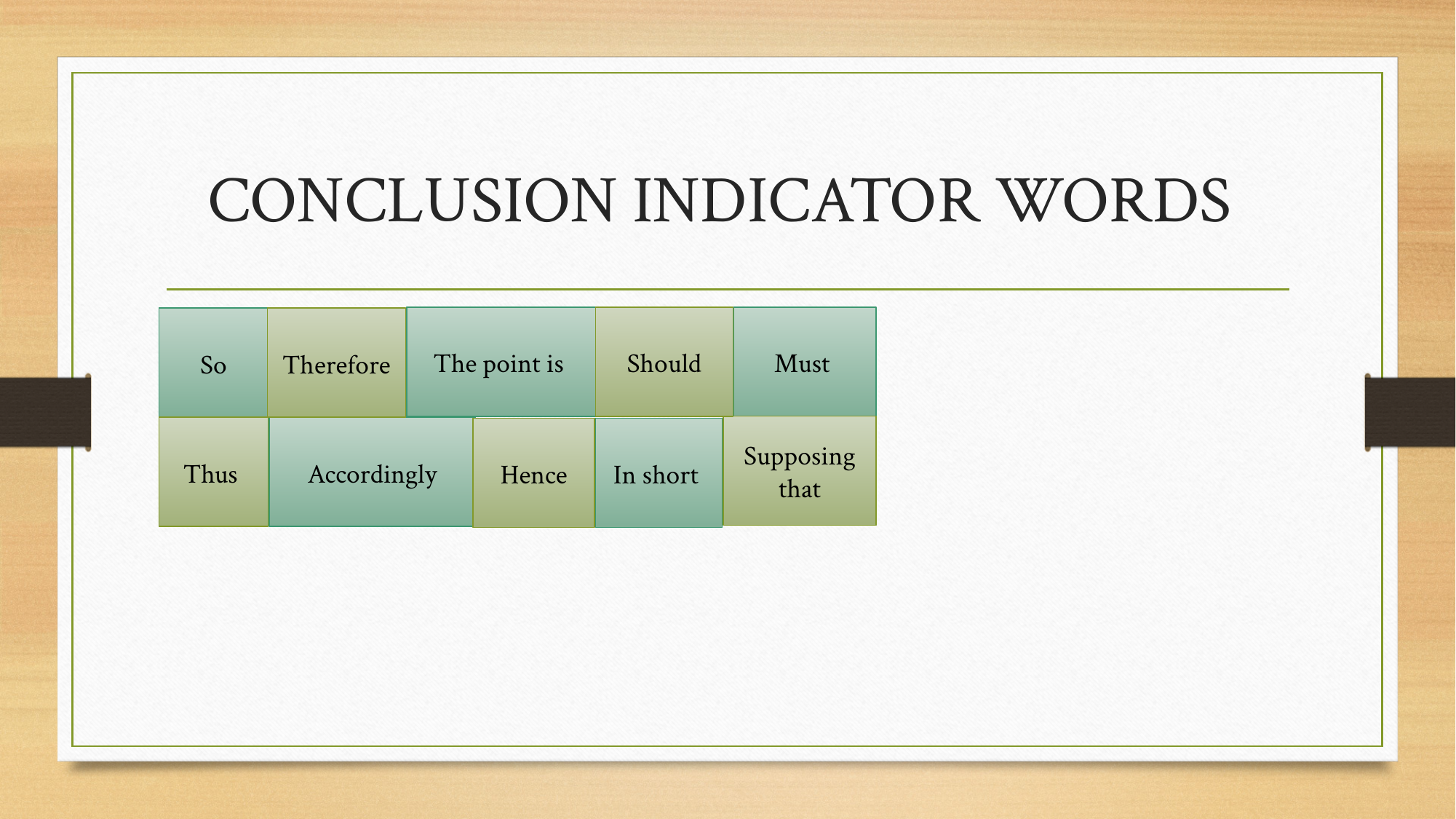

# CONCLUSION INDICATOR WORDS
SO
The point is
Should
Must
So
Therefore
Supposing that
Thus
Accordingly
Hence
In short